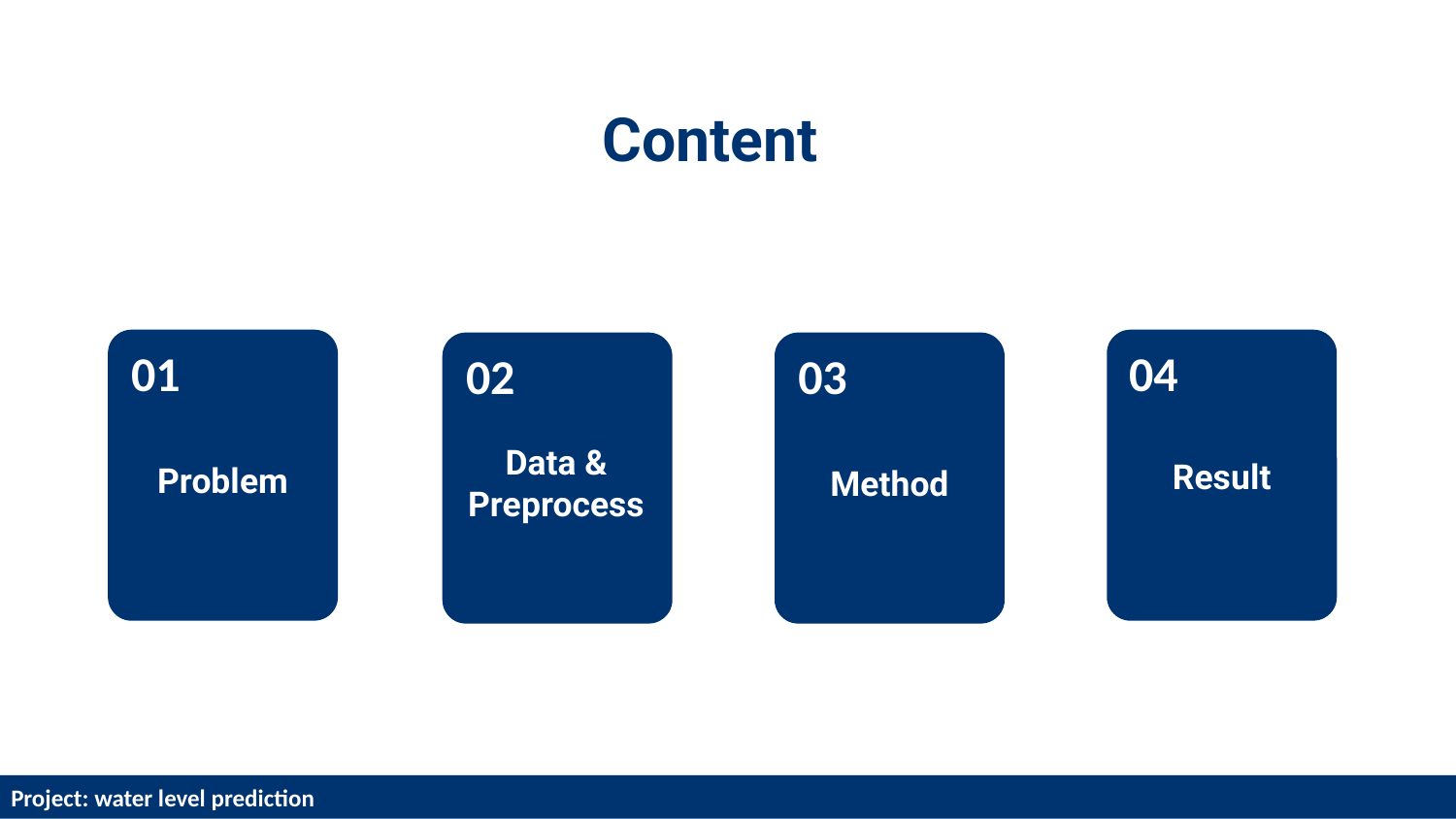

Content

01
04
03
02
06
Data & Preprocess
Problem
Method
Result